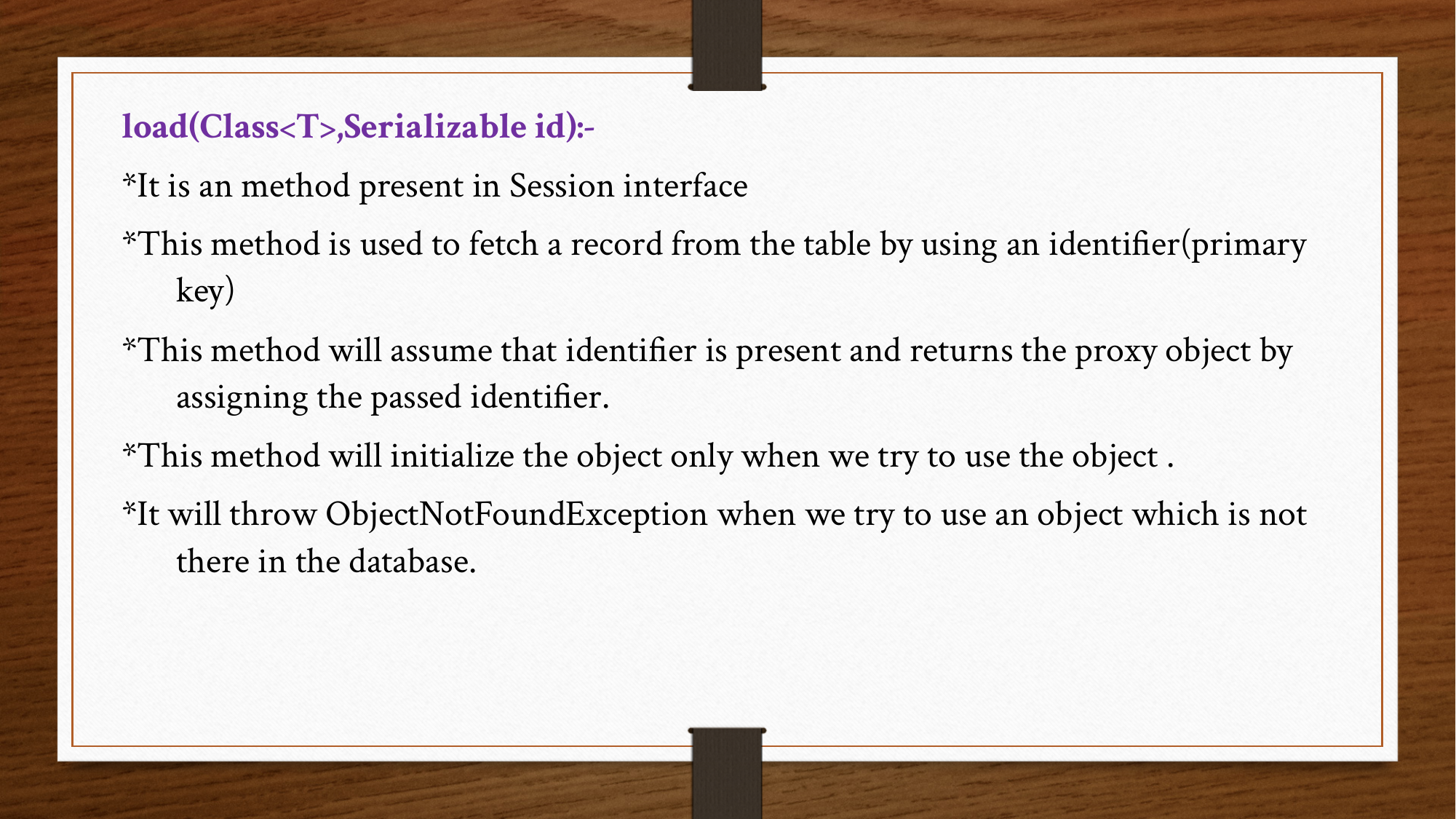

load(Class<T>,Serializable id):-
*It is an method present in Session interface
*This method is used to fetch a record from the table by using an identifier(primary key)
*This method will assume that identifier is present and returns the proxy object by assigning the passed identifier.
*This method will initialize the object only when we try to use the object .
*It will throw ObjectNotFoundException when we try to use an object which is not there in the database.